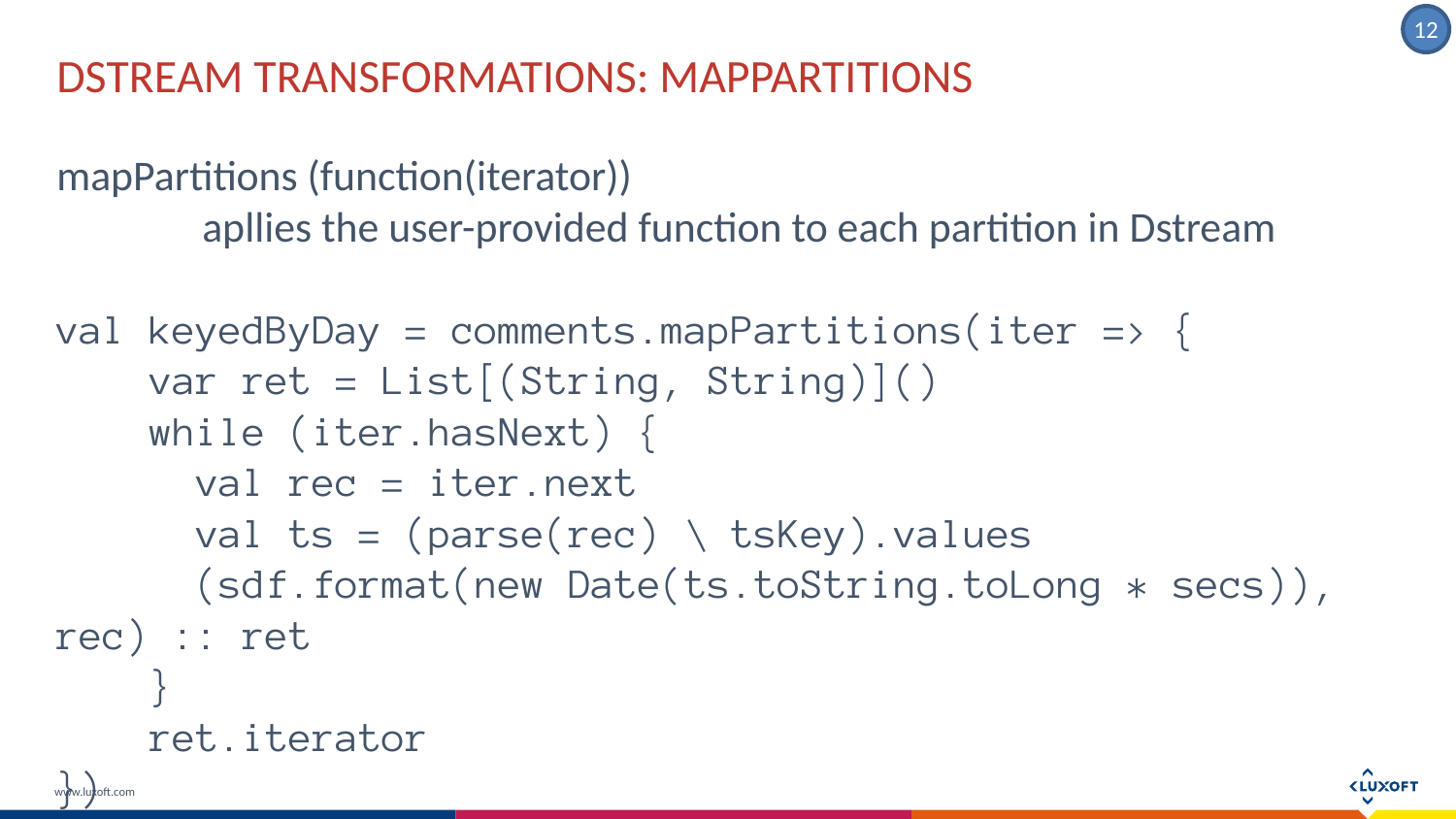

Dstream transformations: MAPPARTITIONS
mapPartitions (function(iterator))
	apllies the user-provided function to each partition in Dstream

val keyedByDay = comments.mapPartitions(iter => {
    var ret = List[(String, String)]()
    while (iter.hasNext) {
      val rec = iter.next
      val ts = (parse(rec) \ tsKey).values
      (sdf.format(new Date(ts.toString.toLong * secs)), rec) :: ret
    }
    ret.iterator
})